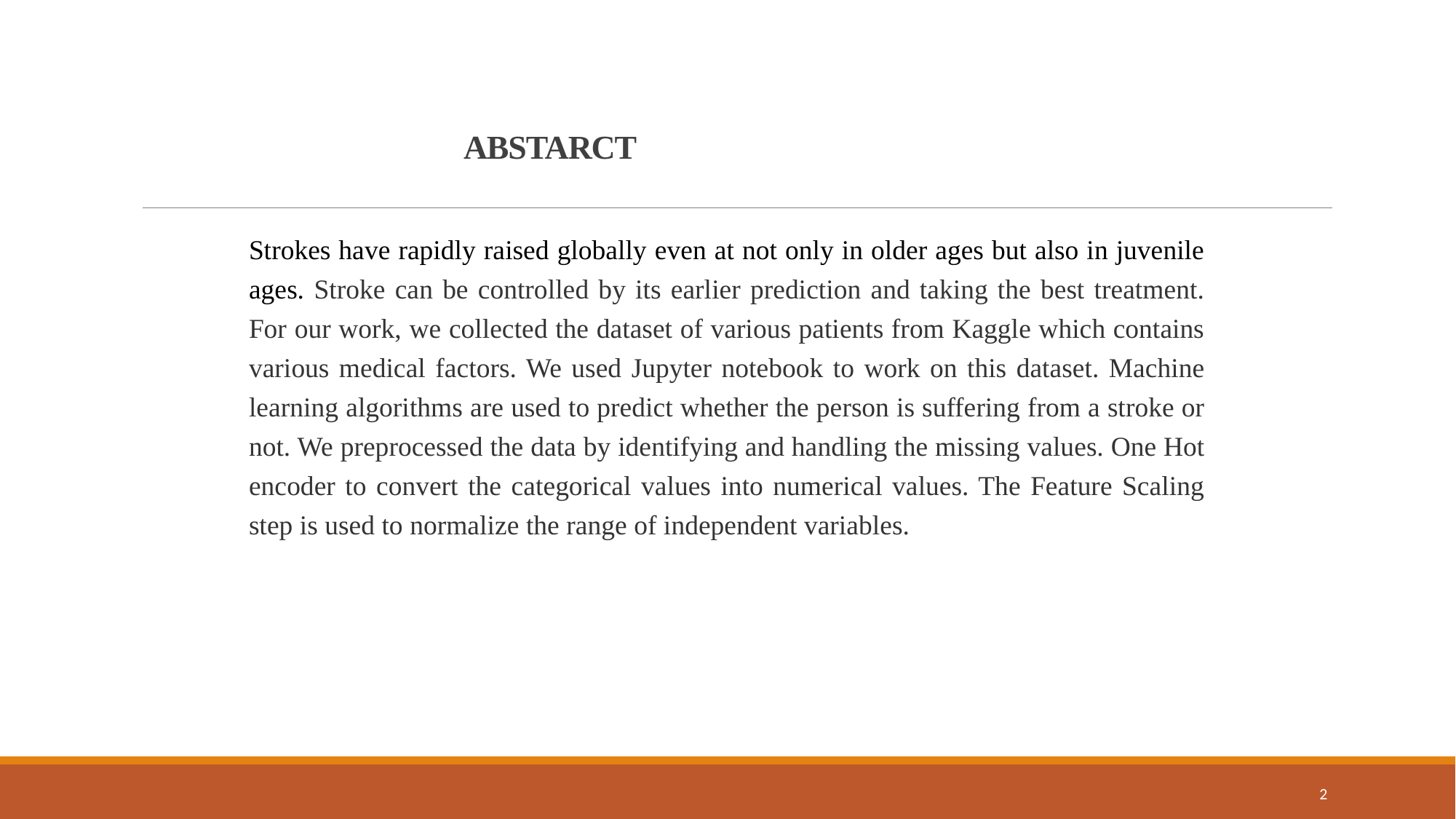

# ABSTARCT
Strokes have rapidly raised globally even at not only in older ages but also in juvenile ages. Stroke can be controlled by its earlier prediction and taking the best treatment. For our work, we collected the dataset of various patients from Kaggle which contains various medical factors. We used Jupyter notebook to work on this dataset. Machine learning algorithms are used to predict whether the person is suffering from a stroke or not. We preprocessed the data by identifying and handling the missing values. One Hot encoder to convert the categorical values into numerical values. The Feature Scaling step is used to normalize the range of independent variables.
2